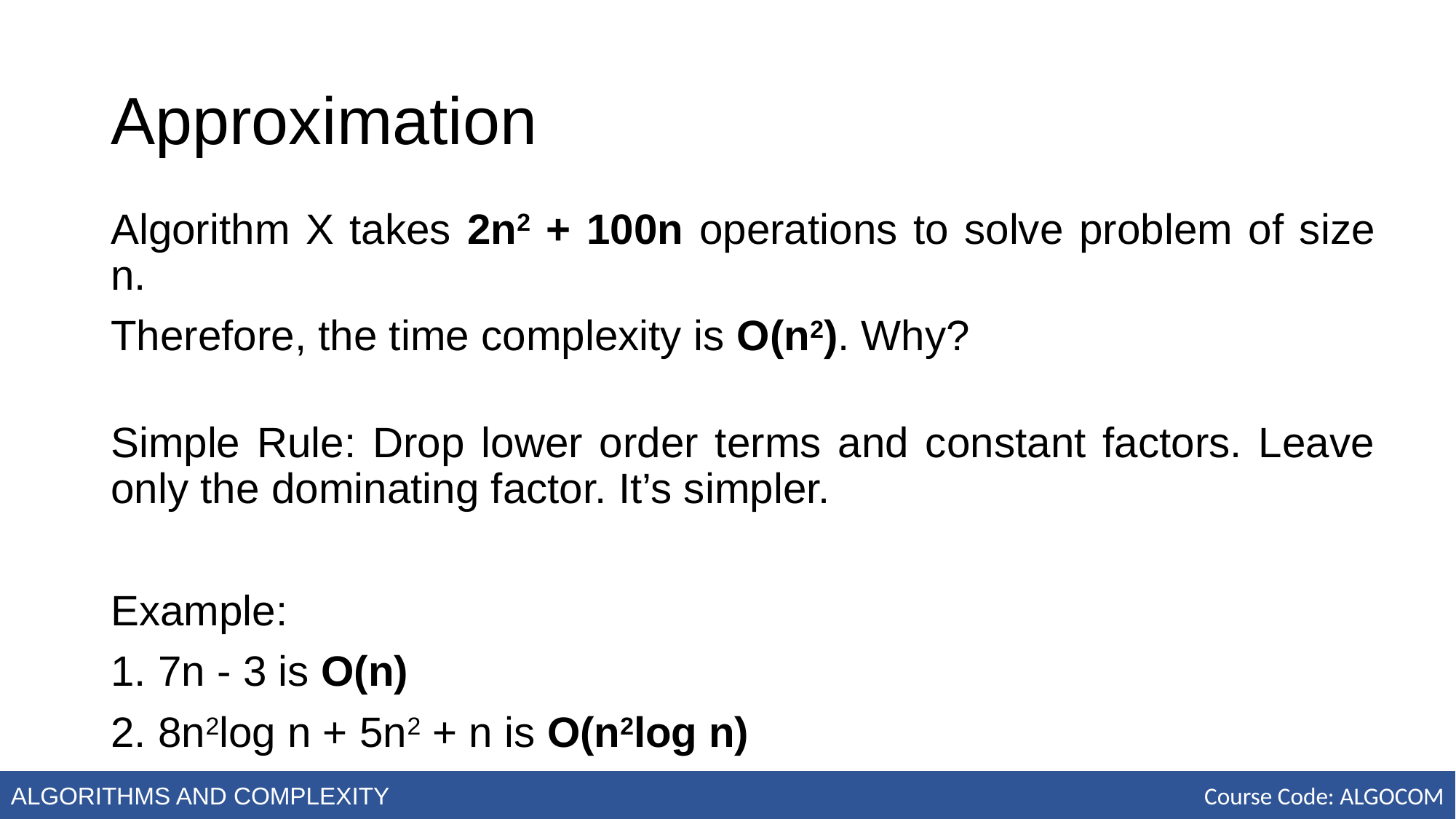

# Approximation
Algorithm X takes 2n2 + 100n operations to solve problem of size n.
Therefore, the time complexity is O(n2). Why?
Simple Rule: Drop lower order terms and constant factors. Leave only the dominating factor. It’s simpler.

Example:
1. 7n - 3 is O(n)
2. 8n2log n + 5n2 + n is O(n2log n)

ALGORITHMS AND COMPLEXITY
Course Code: ALGOCOM